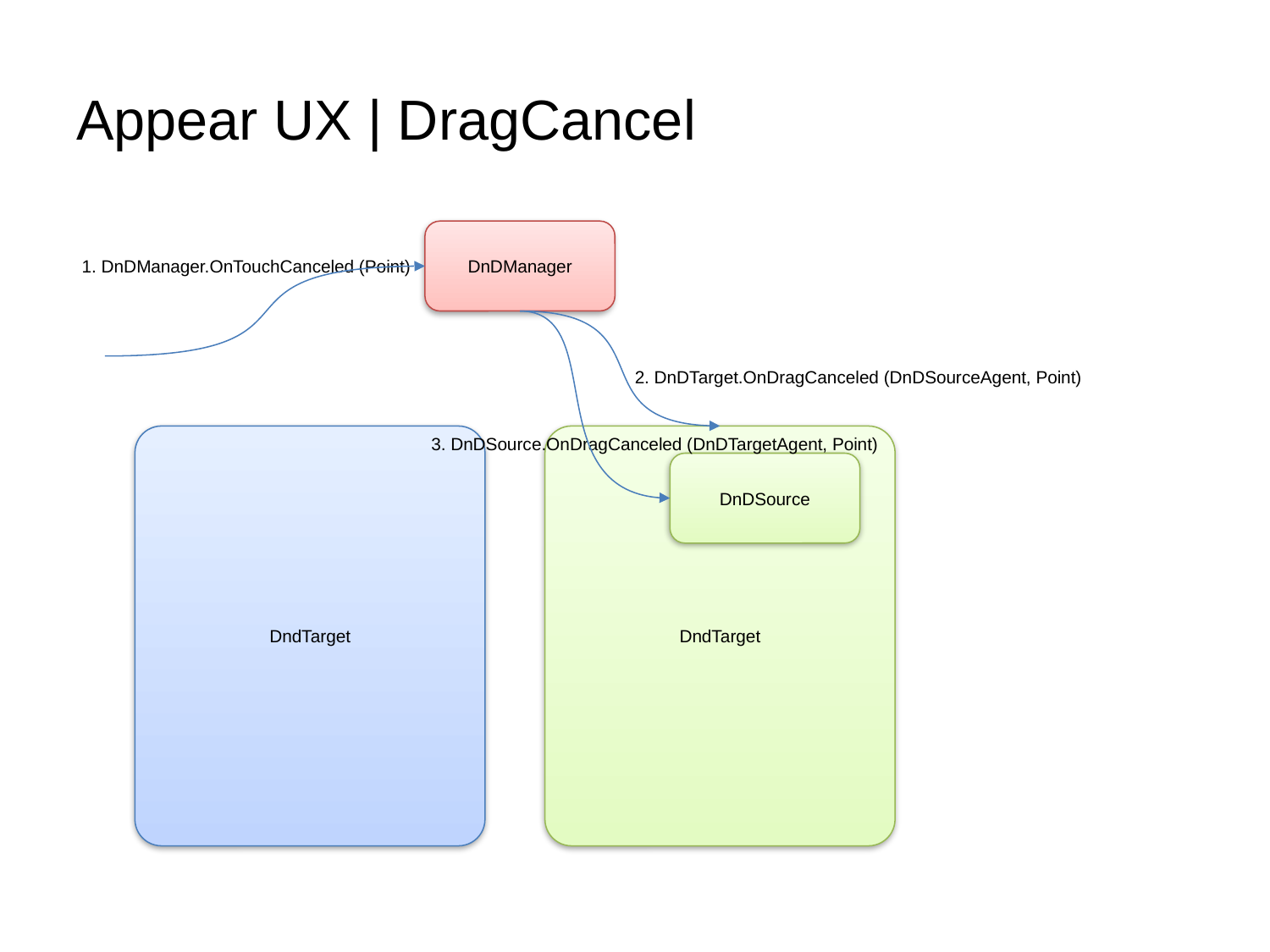

# Appear UX | DragCancel
DnDManager
1. DnDManager.OnTouchCanceled (Point)
2. DnDTarget.OnDragCanceled (DnDSourceAgent, Point)
DndTarget
DndTarget
3. DnDSource.OnDragCanceled (DnDTargetAgent, Point)
DnDSource